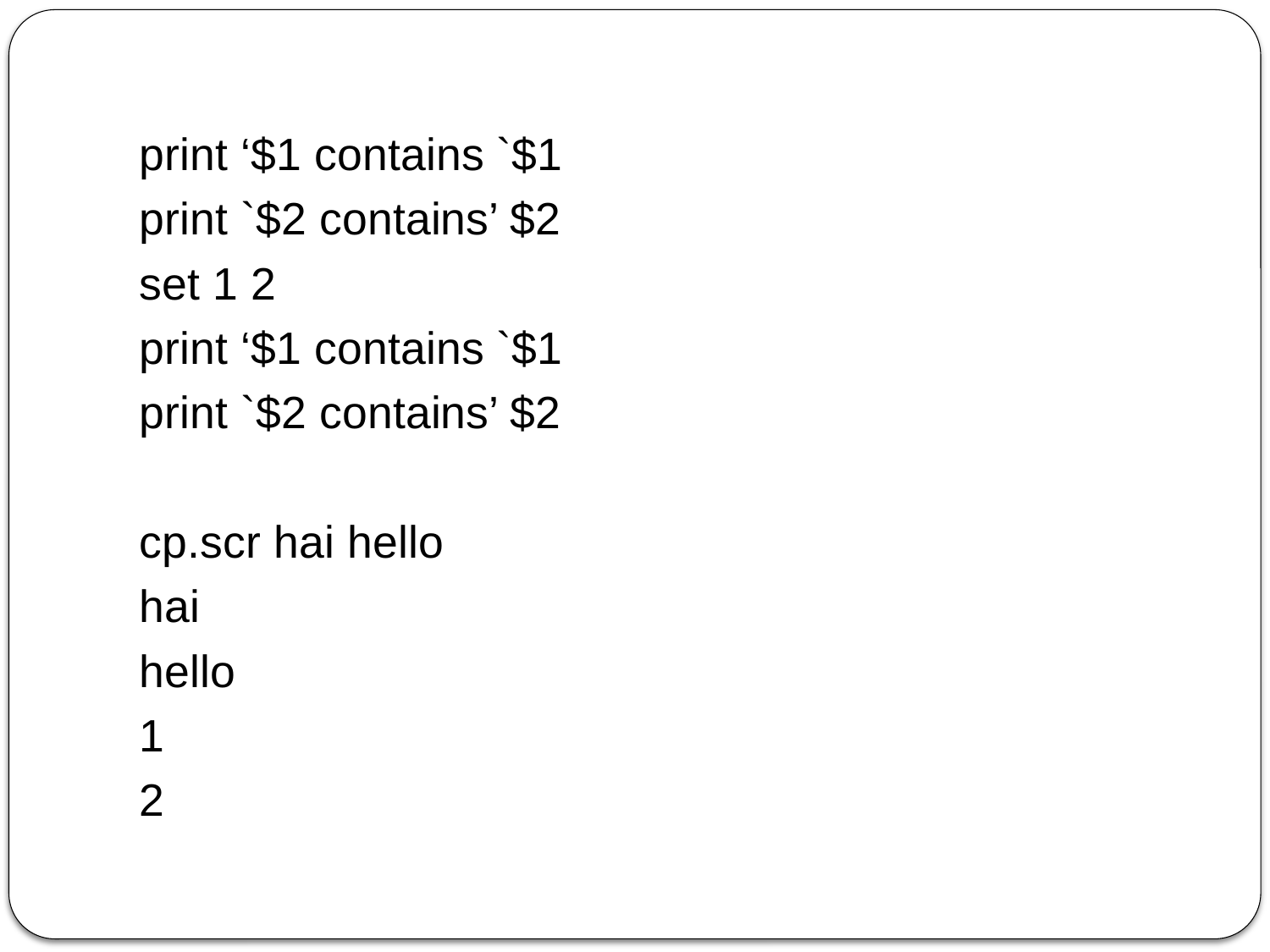

print ‘$1 contains `$1
print `$2 contains’ $2
set 1 2
print ‘$1 contains `$1
print `$2 contains’ $2

cp.scr hai hello
hai
hello
1
2